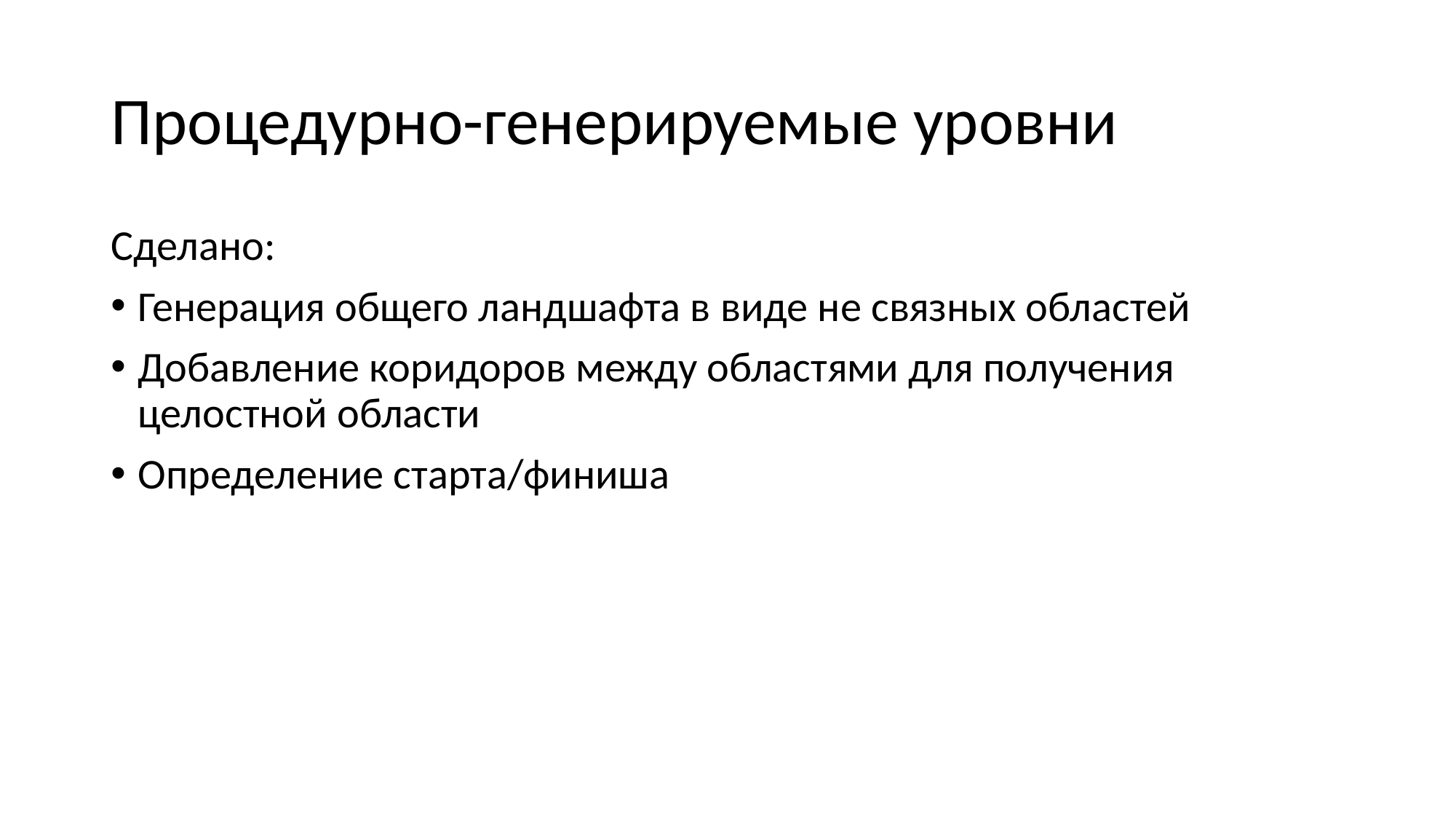

# Процедурно-генерируемые уровни
Сделано:
Генерация общего ландшафта в виде не связных областей
Добавление коридоров между областями для получения целостной области
Определение старта/финиша